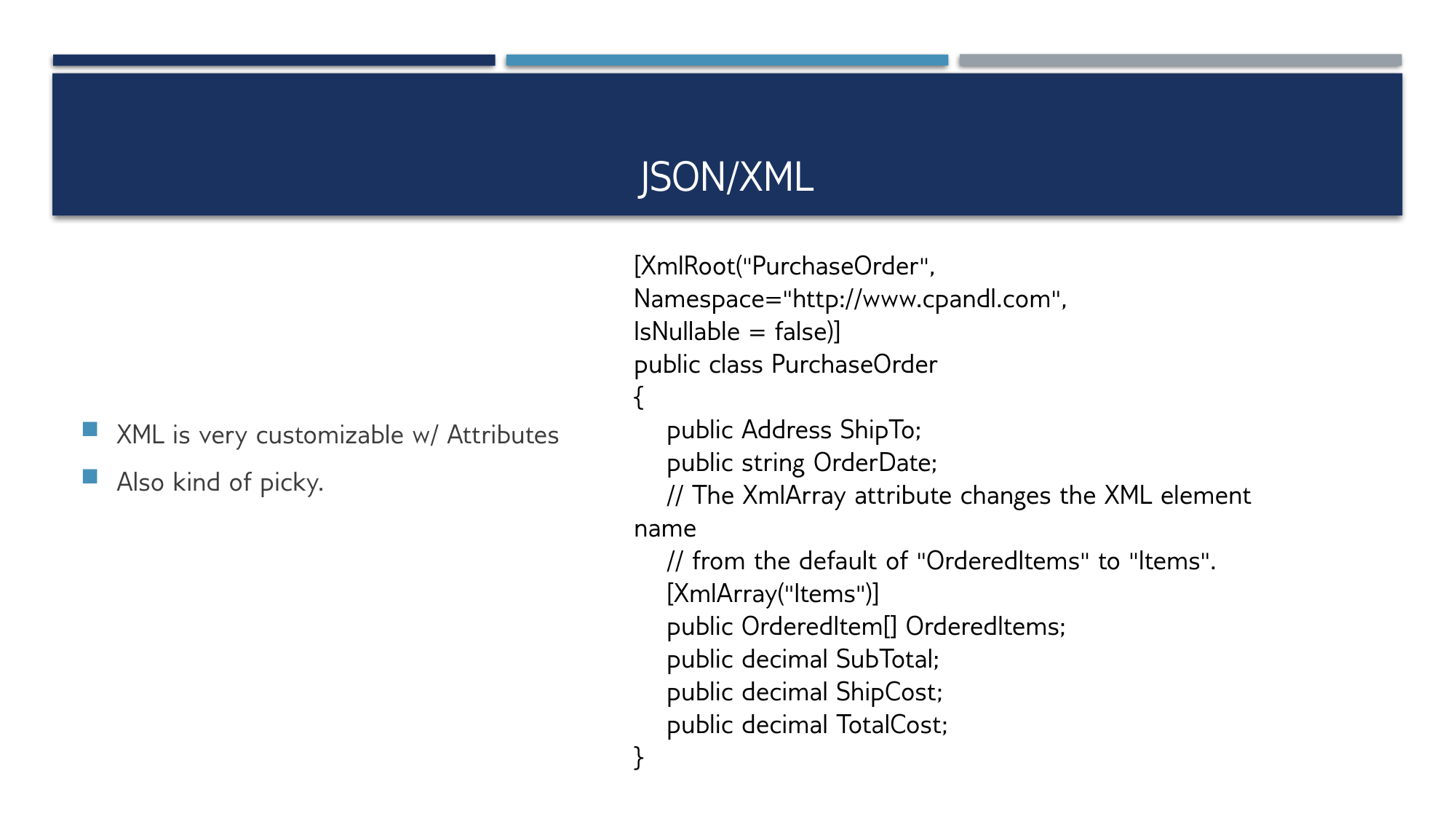

# JSON/XML
[XmlRoot("PurchaseOrder", Namespace="http://www.cpandl.com",
IsNullable = false)]
public class PurchaseOrder
{
    public Address ShipTo;
    public string OrderDate;
    // The XmlArray attribute changes the XML element name
    // from the default of "OrderedItems" to "Items".
    [XmlArray("Items")]
    public OrderedItem[] OrderedItems;
    public decimal SubTotal;
    public decimal ShipCost;
    public decimal TotalCost;
}
XML is very customizable w/ Attributes
Also kind of picky.